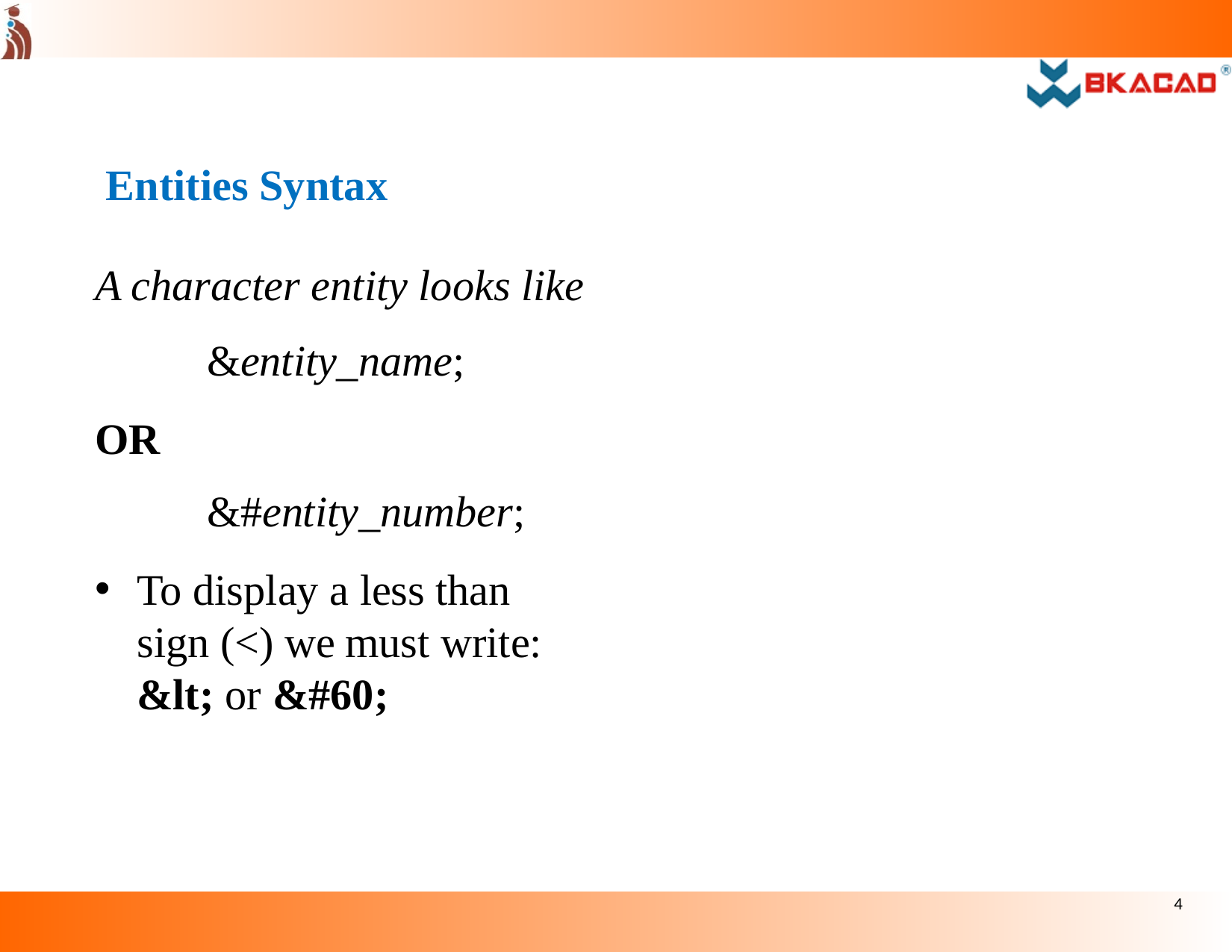

Entities Syntax
A character entity looks like   	&entity_name;
OR
	&#entity_number;
To display a less than sign (<) we must write: &lt; or &#60;

4